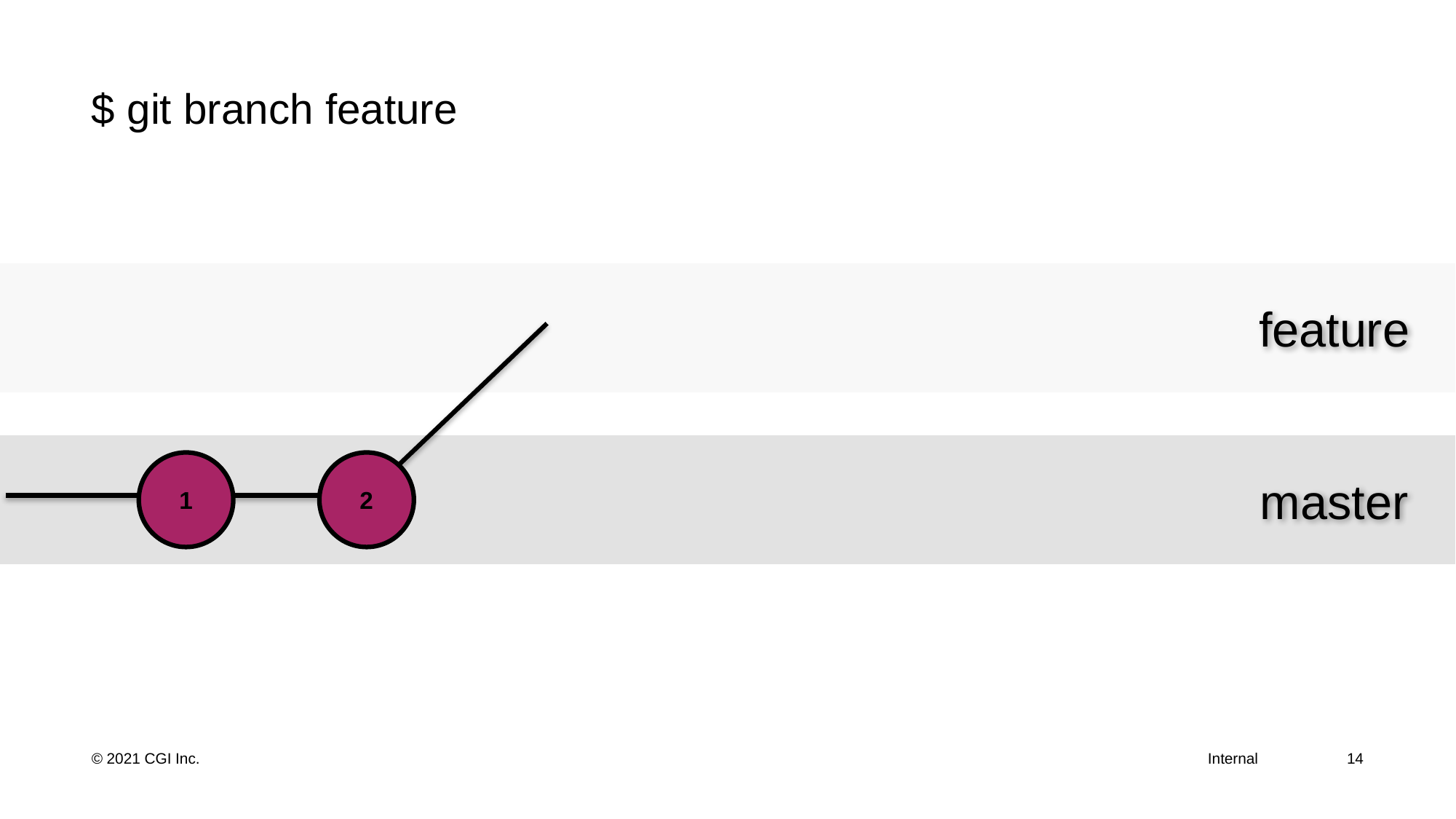

# $ git branch feature

feature

master
1
2
14